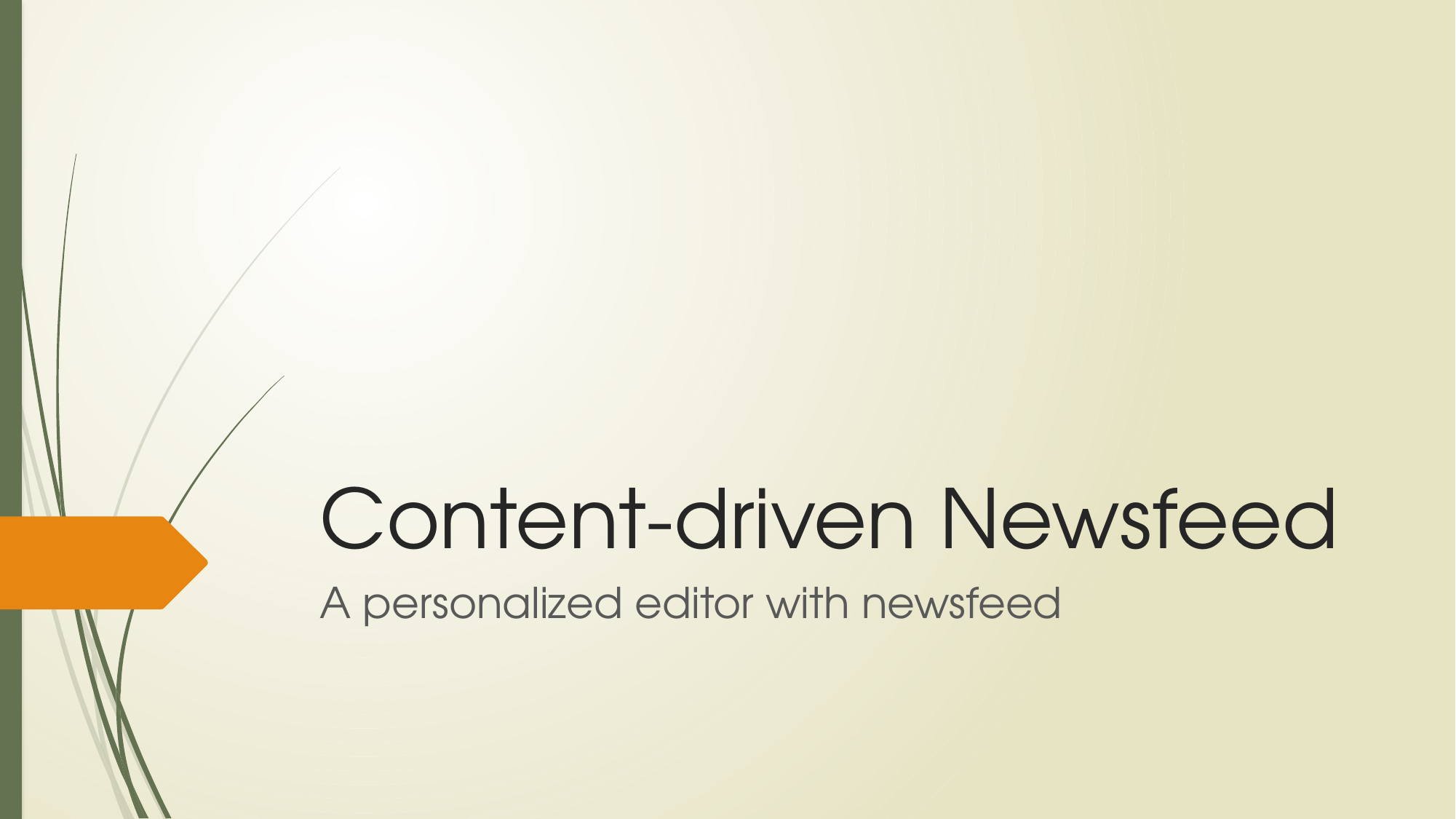

# Content-driven Newsfeed
A personalized editor with newsfeed